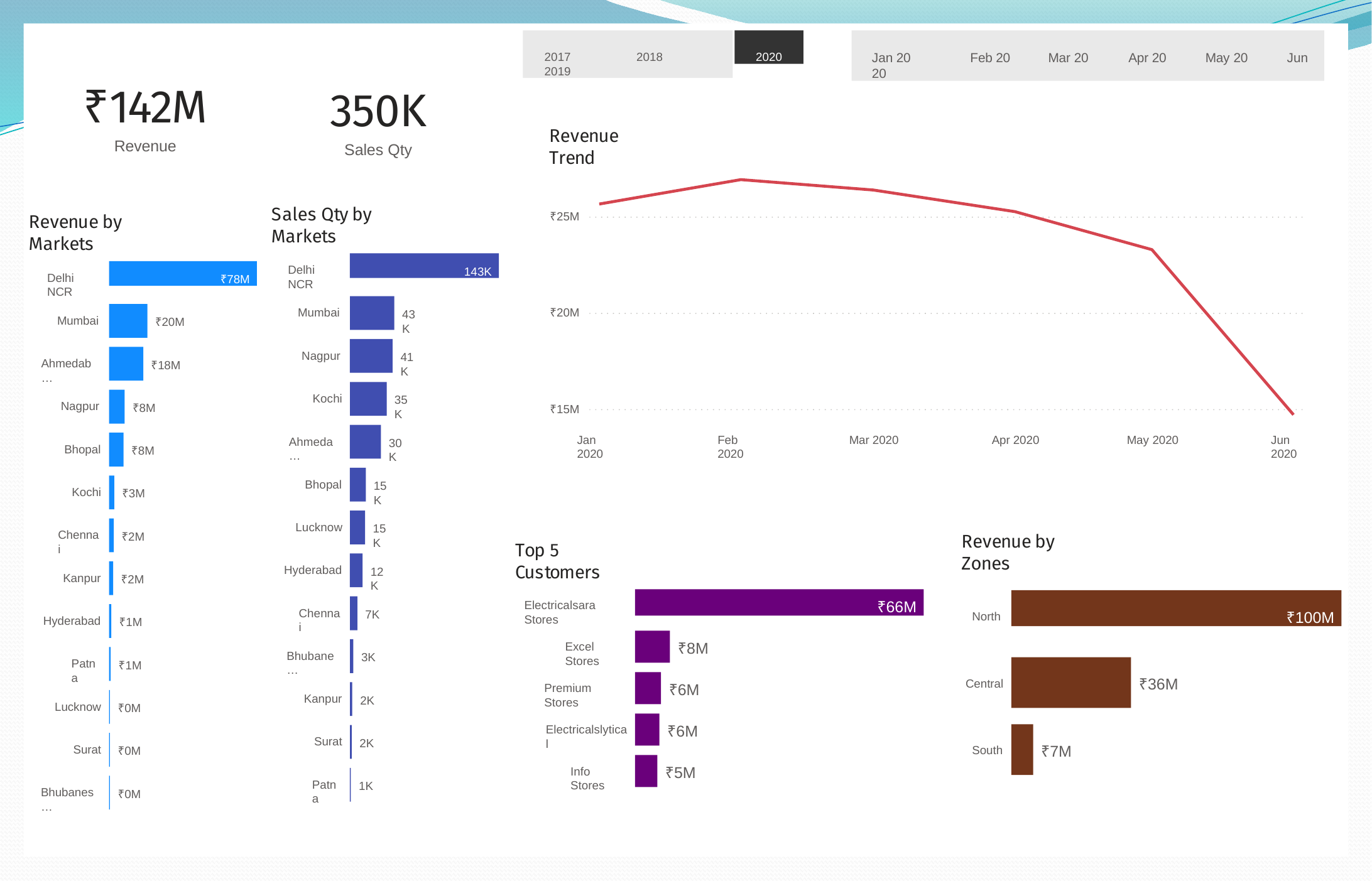

2017	2018	2019

2020

Jan 20	Feb 20	Mar 20	Apr 20	May 20	Jun 20
Power BI Desktop
₹142M
Revenue
350K
Sales Qty
Revenue Trend

Sales Qty by Markets
₹25M
Revenue by Markets

143K
₹78M
Delhi NCR
Delhi NCR

Mumbai
₹20M
43K
Mumbai

₹20M

Nagpur
41K
Ahmedab…
₹18M

Kochi
35K
Nagpur
₹8M
₹15M

Jan 2020
Feb 2020
Mar 2020
Apr 2020
May 2020
Jun 2020

Ahmeda…
30K
Bhopal
₹8M

Bhopal
15K
Kochi
₹3M

Lucknow
15K
Chennai
₹2M
Revenue by Zones
Top 5 Customers

Hyderabad
12K
Kanpur
₹2M
₹66M
₹100M

Electricalsara Stores

Chennai
7K
North
Hyderabad
₹1M

₹8M
Excel Stores

Bhubane…
3K
Patna
₹1M

₹36M
Central
₹6M
Premium Stores

Kanpur
2K
Lucknow
₹0M

₹6M
Electricalslytical

Surat
2K
₹7M
Surat
South
₹0M

₹5M
Info Stores

Patna
1K
Bhubanes…
₹0M